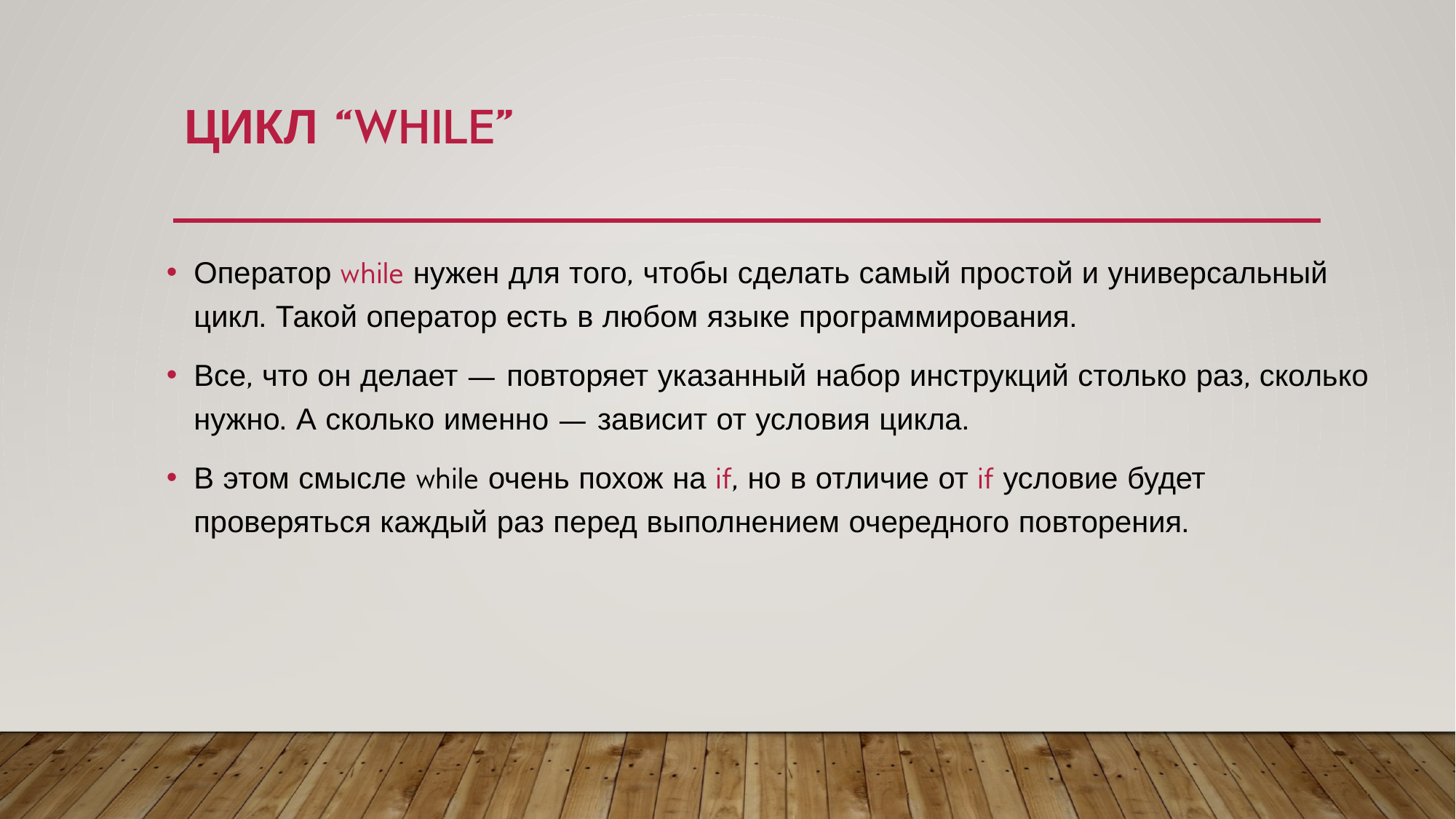

# Цикл “While”
Оператор while нужен для того, чтобы сделать самый простой и универсальный цикл. Такой оператор есть в любом языке программирования.
Все, что он делает — повторяет указанный набор инструкций столько раз, сколько нужно. А сколько именно — зависит от условия цикла.
В этом смысле while очень похож на if, но в отличие от if условие будет проверяться каждый раз перед выполнением очередного повторения.